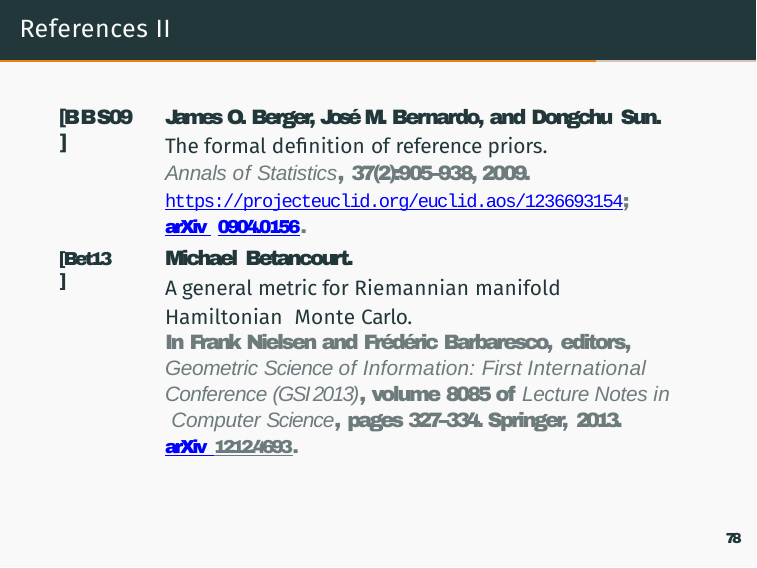

# References II

James O. Berger, José M. Bernardo, and Dongchu Sun.
The formal deﬁnition of reference priors.
Annals of Statistics, 37(2):905–938, 2009.  https://projecteuclid.org/euclid.aos/1236693154; arXiv  0904.0156.
Michael Betancourt.
A general metric for Riemannian manifold Hamiltonian  Monte Carlo.
In Frank Nielsen and Frédéric Barbaresco, editors,
Geometric Science of Information: First International  Conference (GSI 2013), volume 8085 of Lecture Notes in  Computer Science, pages 327–334. Springer, 2013.
arXiv 1212.4693.
[BBS09]
[Bet13]
78